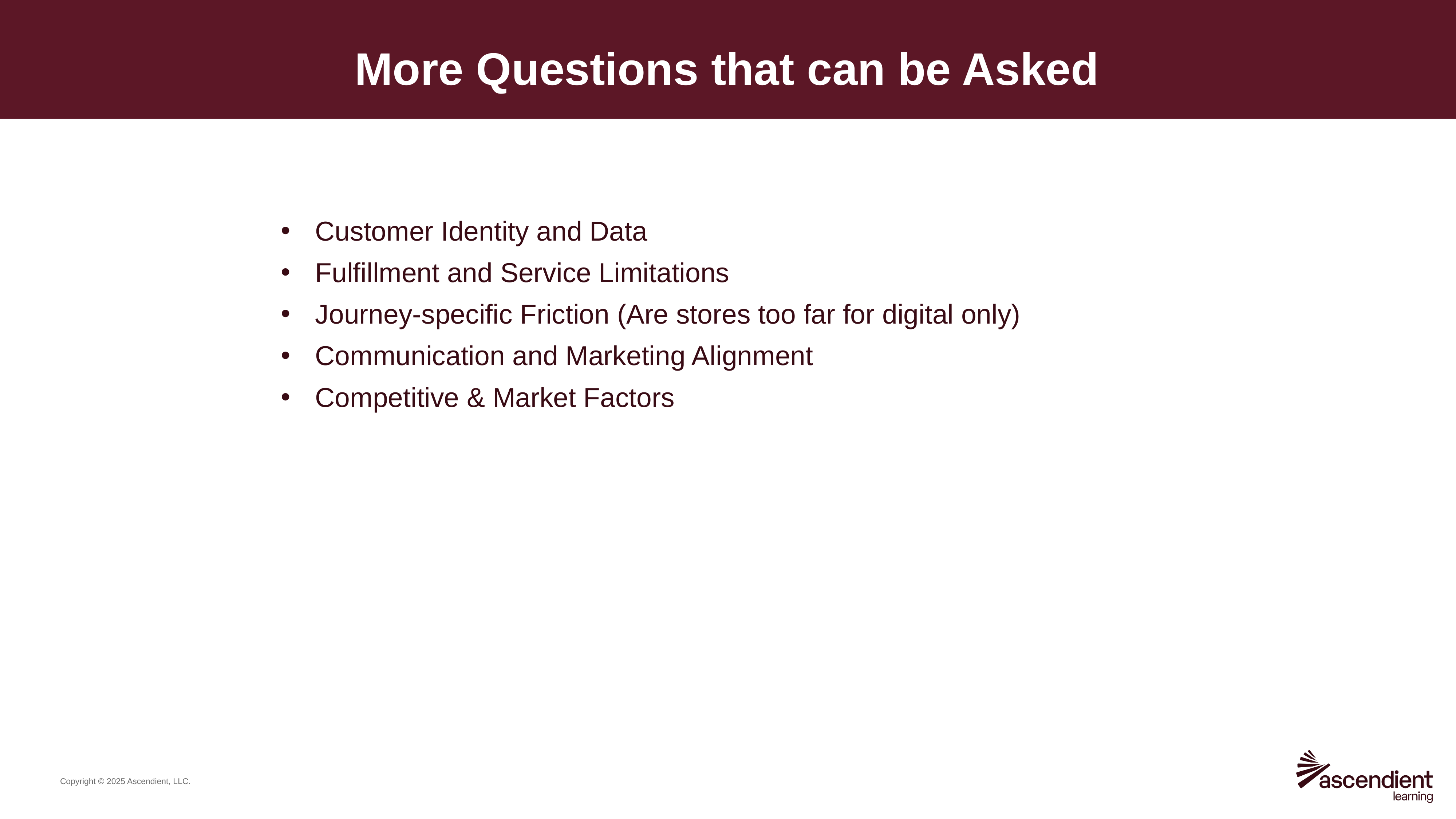

# More Questions that can be Asked
Customer Identity and Data
Fulfillment and Service Limitations
Journey-specific Friction (Are stores too far for digital only)
Communication and Marketing Alignment
Competitive & Market Factors
Copyright © 2025 Ascendient, LLC.